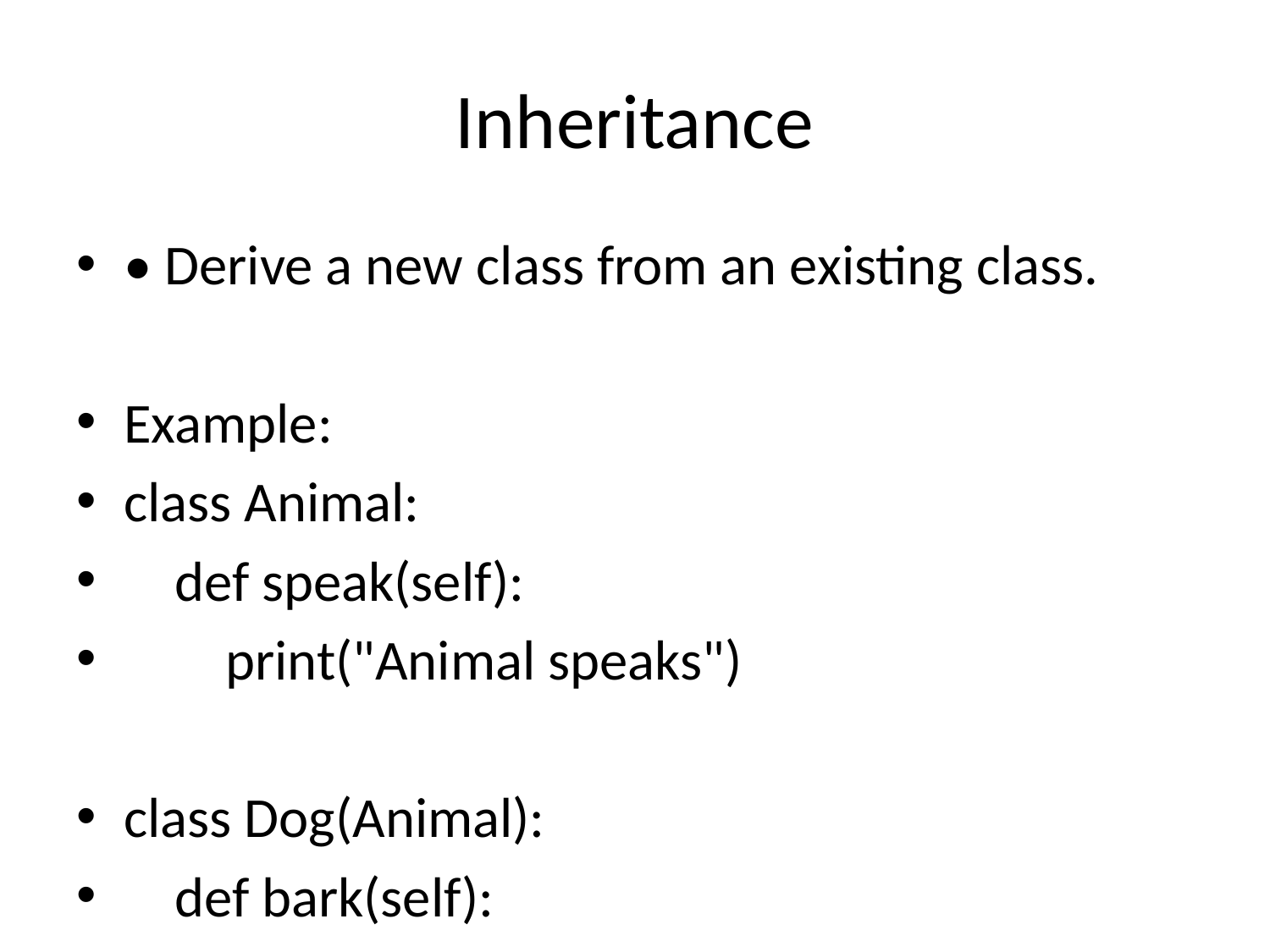

# Inheritance
• Derive a new class from an existing class.

Example:
class Animal:
    def speak(self):
        print("Animal speaks")

class Dog(Animal):
    def bark(self):
        print("Dog barks")